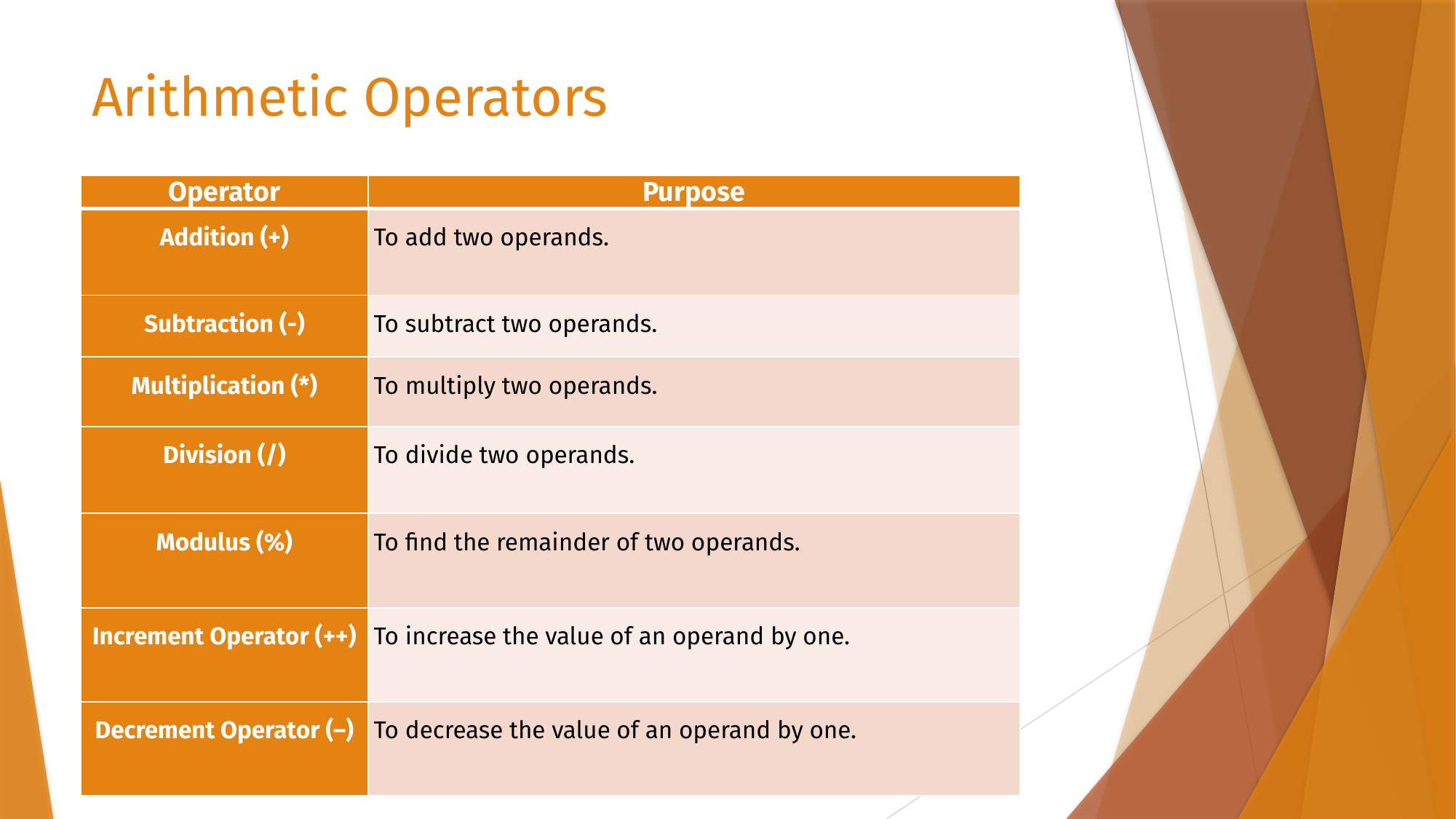

# Arithmetic Operators
| Operator | Purpose |
| --- | --- |
| Addition (+) | To add two operands. |
| Subtraction (-) | To subtract two operands. |
| Multiplication (\*) | To multiply two operands. |
| Division (/) | To divide two operands. |
| Modulus (%) | To find the remainder of two operands. |
| Increment Operator (++) | To increase the value of an operand by one. |
| Decrement Operator (–) | To decrease the value of an operand by one. |